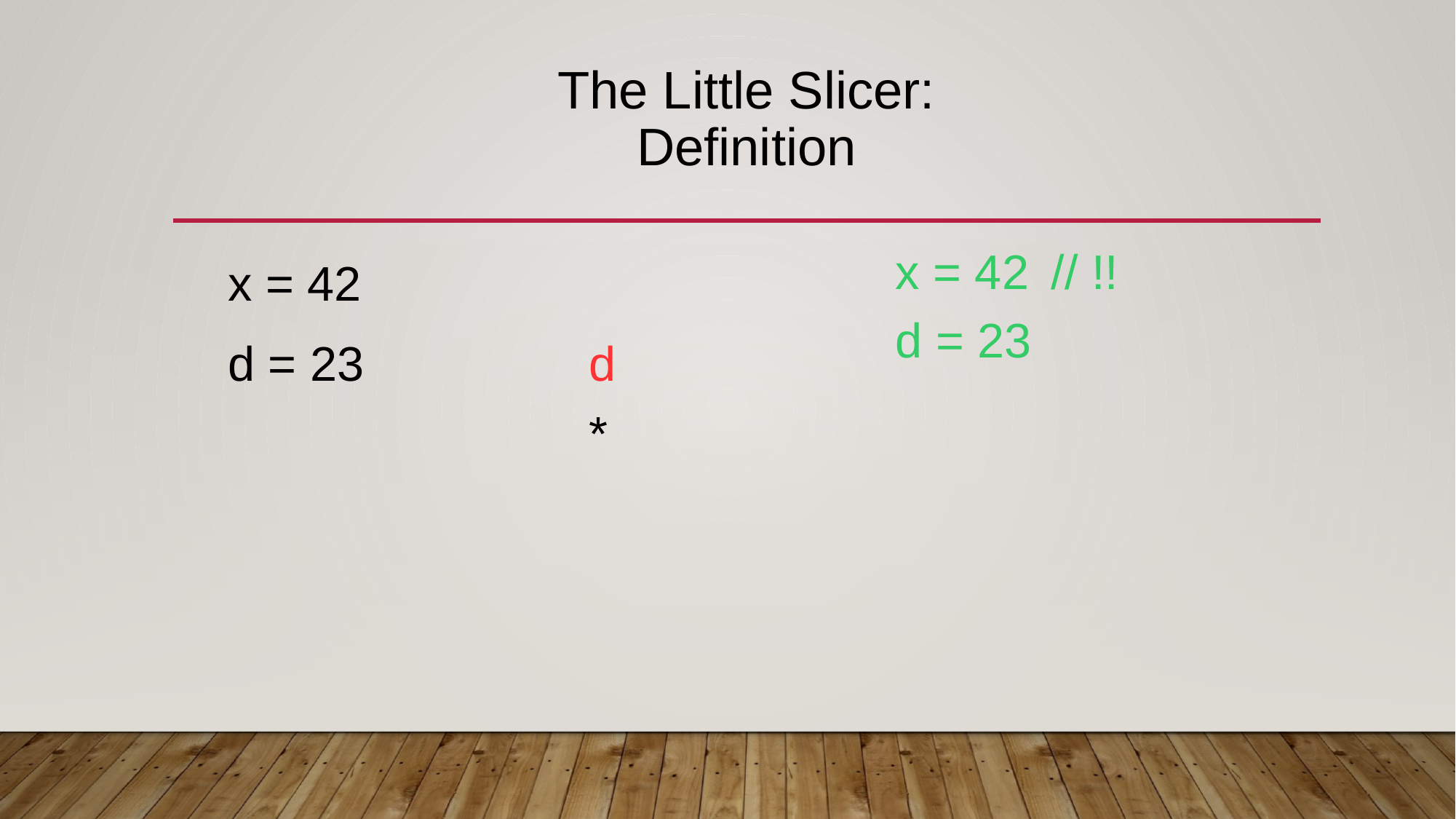

# The Little Slicer: Definition
x = 42
d = 23	 		d			*
x = 42	 // !!
d = 23